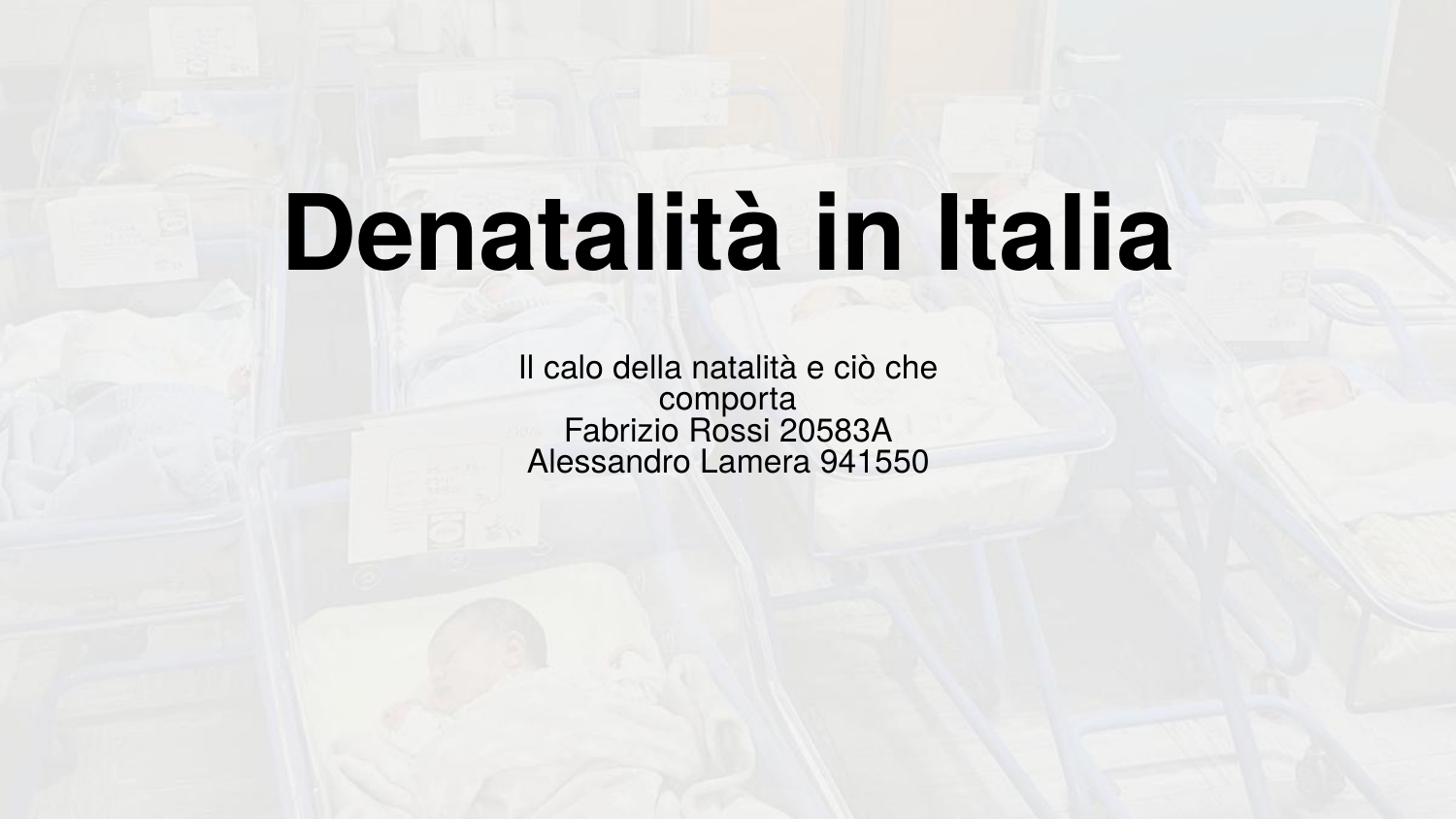

# Denatalità in Italia
Il calo della natalità e ciò che comporta
Fabrizio Rossi 20583A
Alessandro Lamera 941550